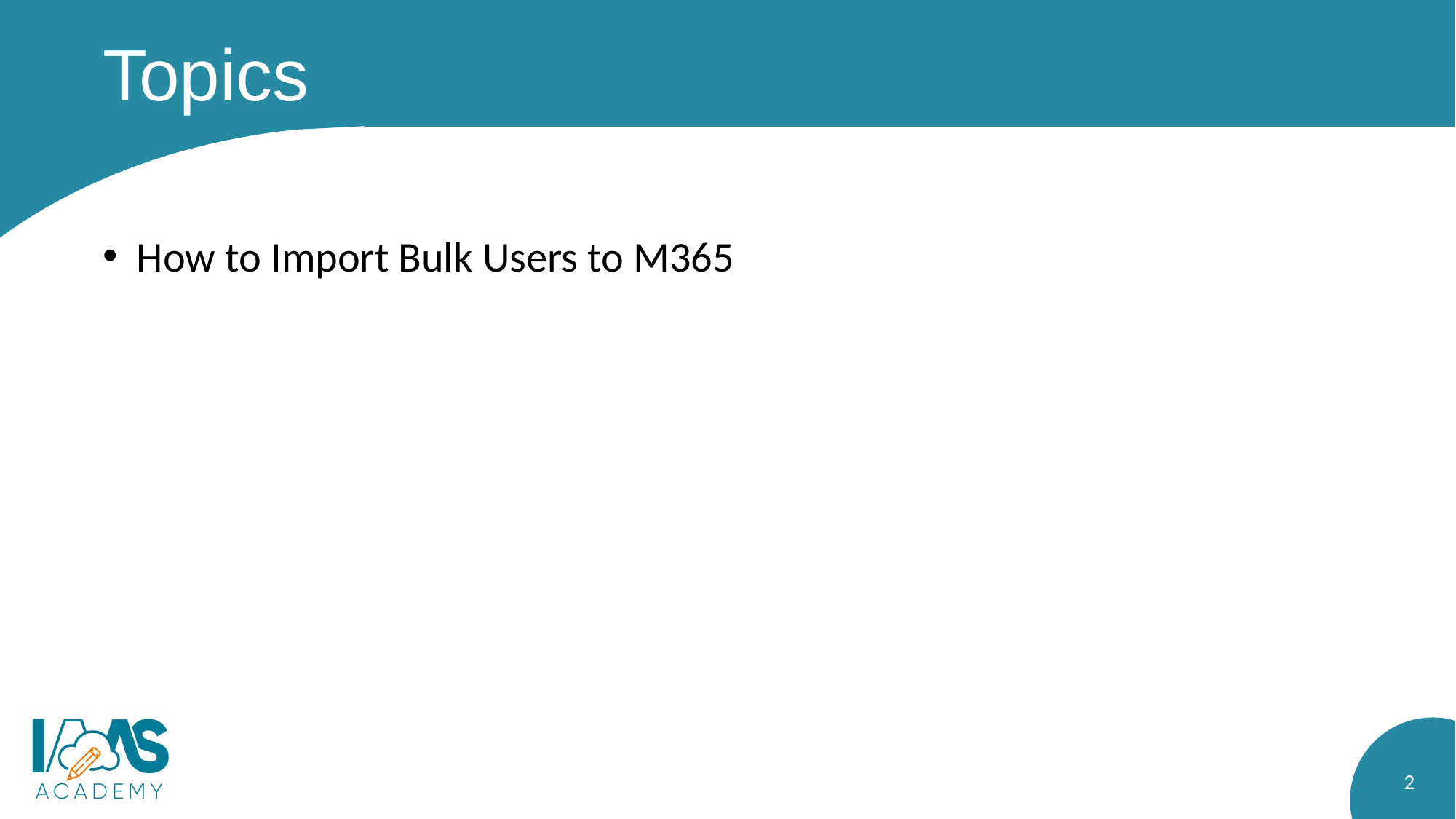

# Topics
How to Import Bulk Users to M365

2